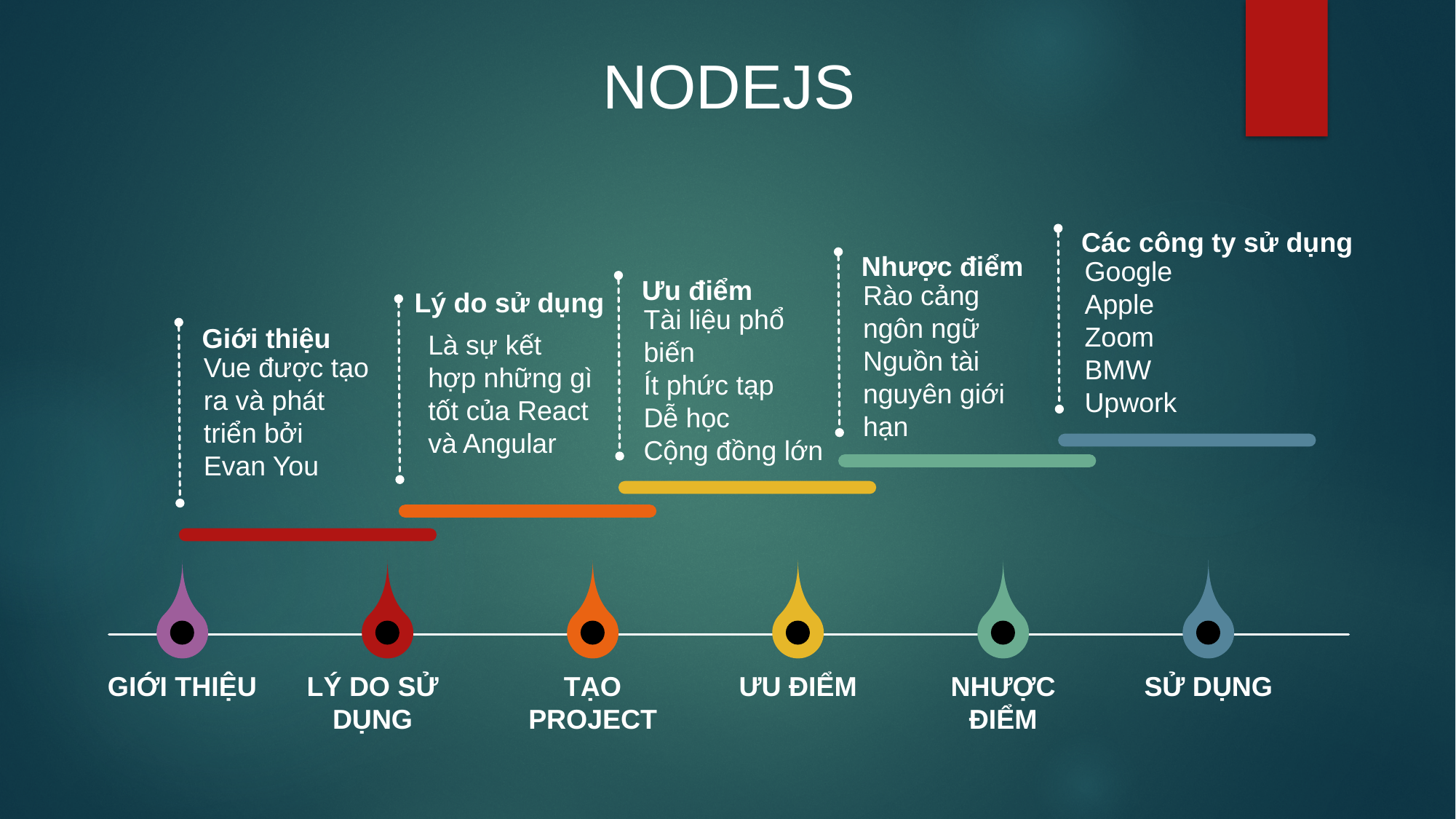

NODEJS
Các công ty sử dụng
Google
Apple
Zoom
BMW
Upwork
Nhược điểm
Rào cảng ngôn ngữ
Nguồn tài nguyên giới hạn

Ưu điểm
Tài liệu phổ biến
Ít phức tạp
Dễ học
Cộng đồng lớn
Lý do sử dụng
Là sự kết hợp những gì tốt của React và Angular
Giới thiệu
Vue được tạo ra và phát triển bởi Evan You

GIỚI THIỆU
LÝ DO SỬ DỤNG
TẠO PROJECT
ƯU ĐIỂM
NHƯỢC ĐIỂM
SỬ DỤNG